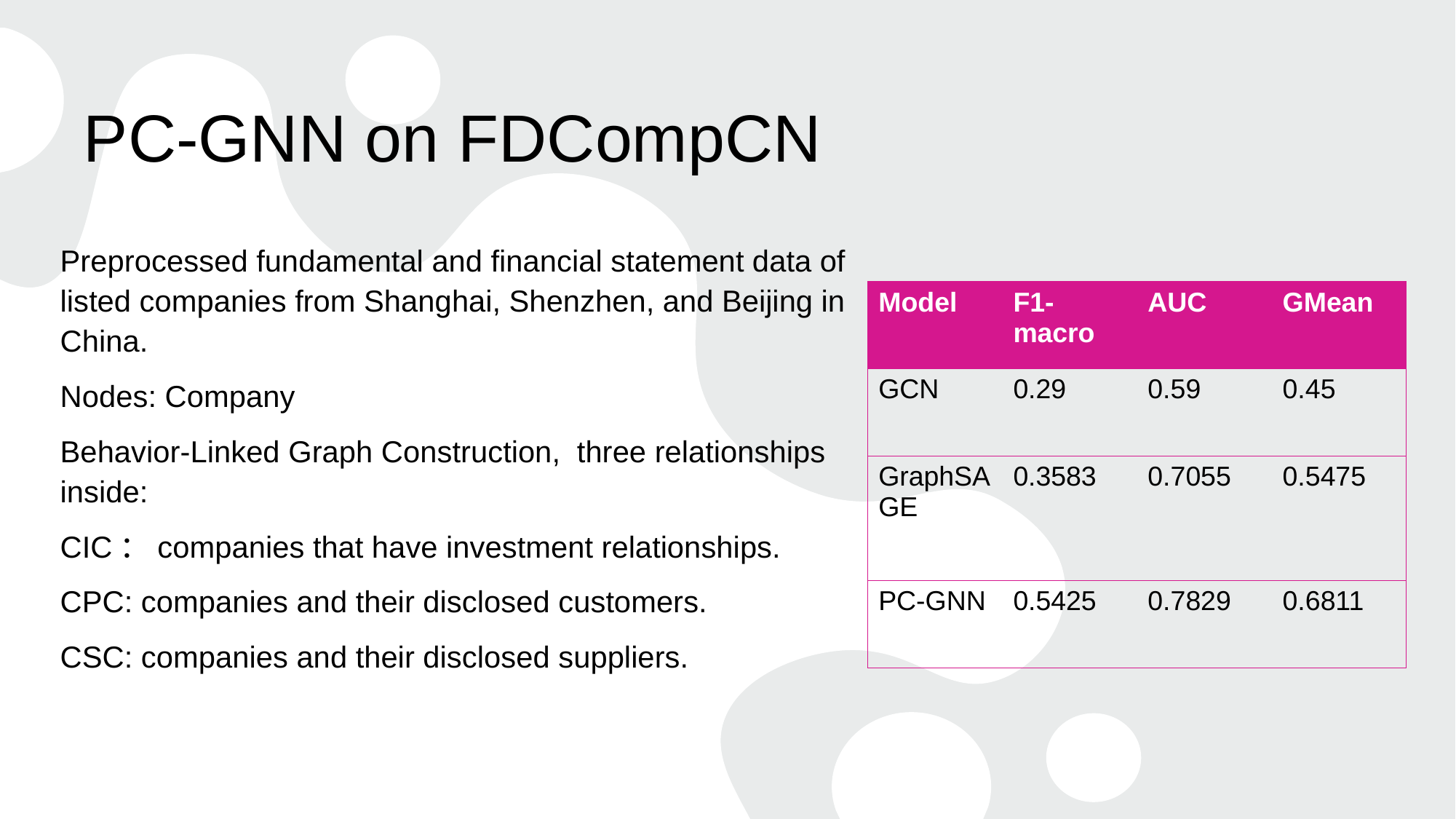

# PC-GNN on FDCompCN
Preprocessed fundamental and financial statement data of listed companies from Shanghai, Shenzhen, and Beijing in China.
Nodes: Company
Behavior-Linked Graph Construction,  three relationships inside:
CIC：companies that have investment relationships.
CPC: companies and their disclosed customers.
CSC: companies and their disclosed suppliers.
| Model | F1-macro | AUC | GMean |
| --- | --- | --- | --- |
| GCN | 0.29 | 0.59 | 0.45 |
| GraphSAGE | 0.3583 | 0.7055 | 0.5475 |
| PC-GNN | 0.5425 | 0.7829 | 0.6811 |